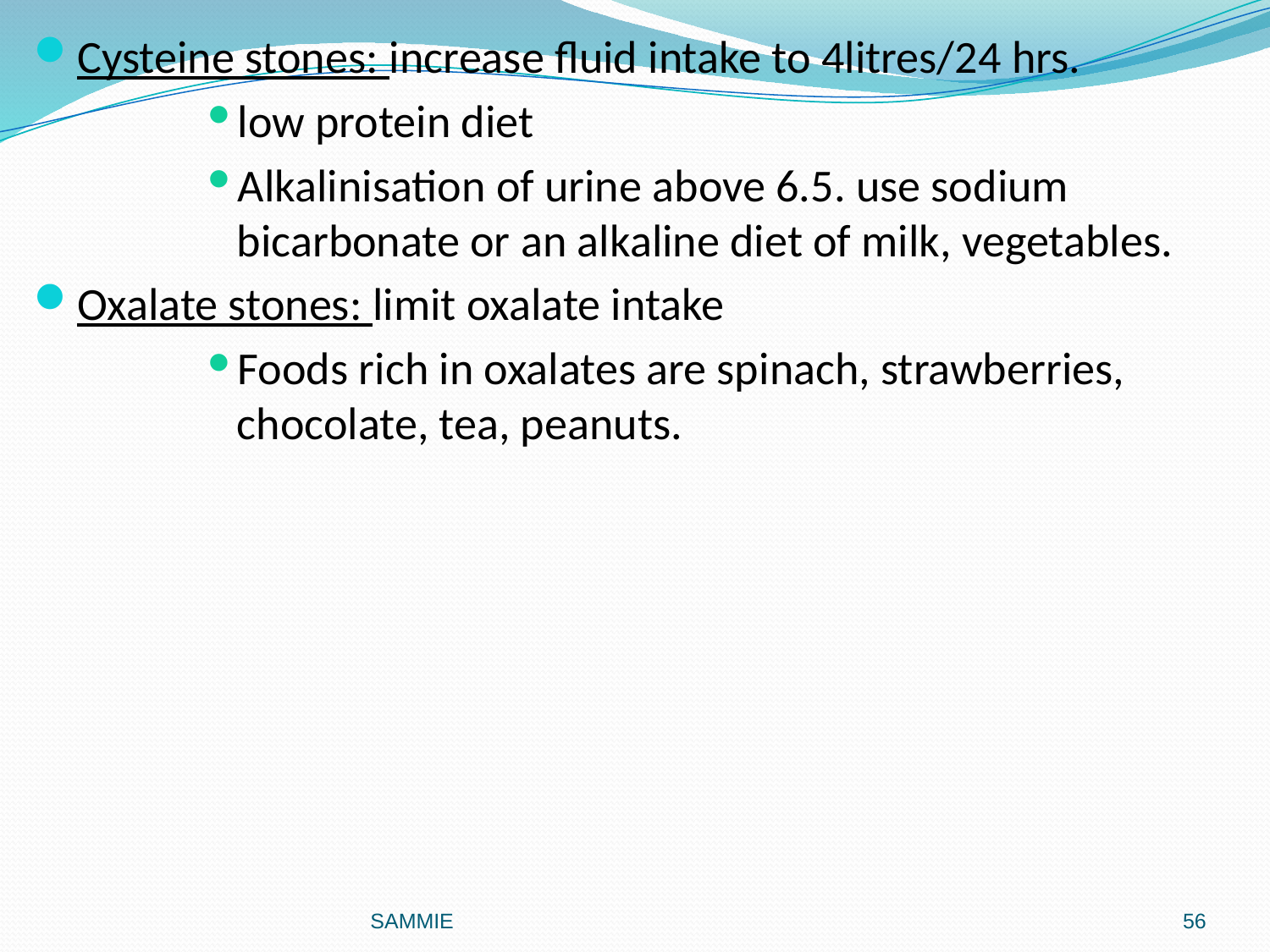

#
Cysteine stones: increase fluid intake to 4litres/24 hrs.
low protein diet
Alkalinisation of urine above 6.5. use sodium bicarbonate or an alkaline diet of milk, vegetables.
Oxalate stones: limit oxalate intake
Foods rich in oxalates are spinach, strawberries, chocolate, tea, peanuts.

SAMMIE
56